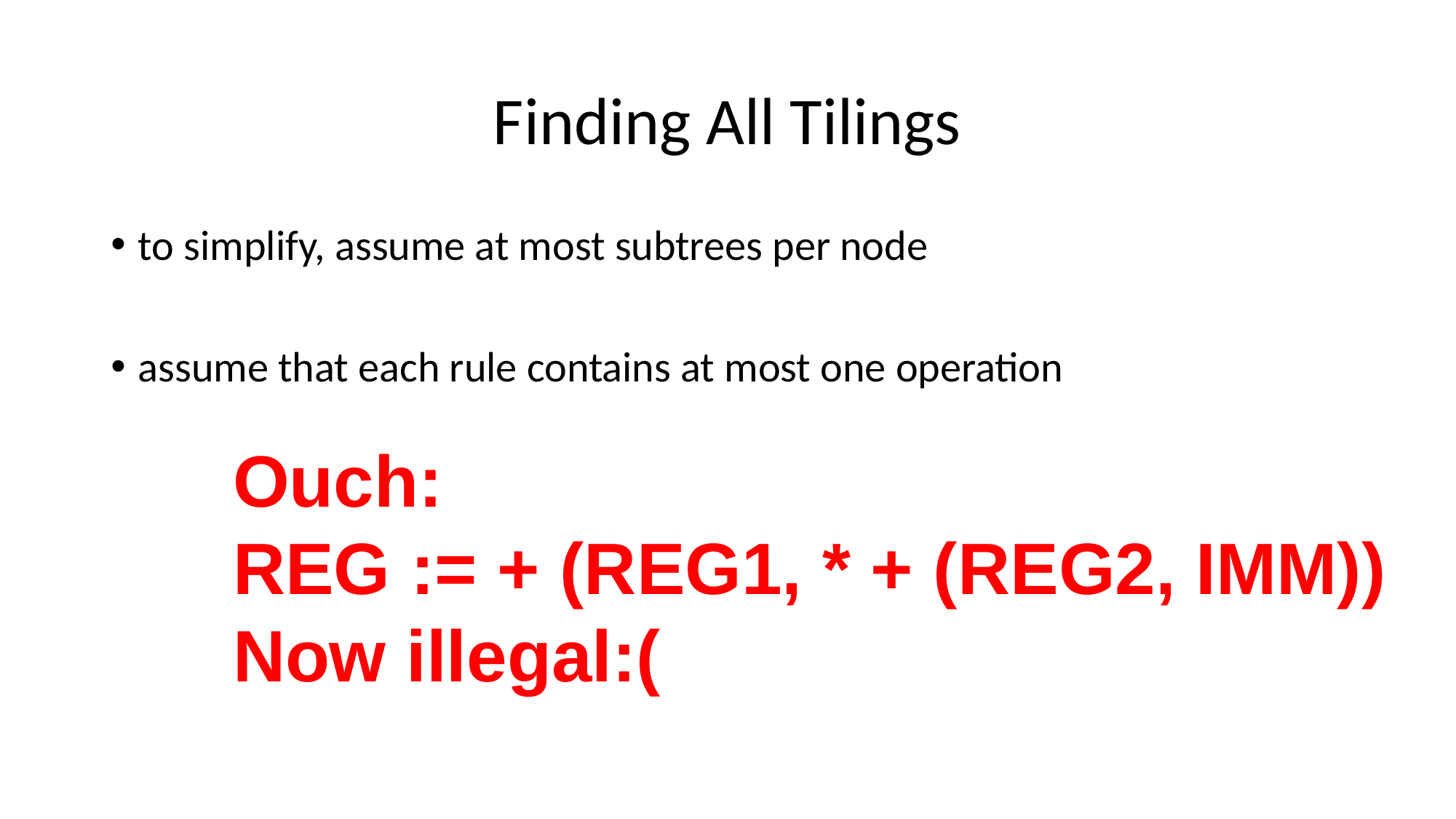

# Finding All Tilings
to simplify, assume at most subtrees per node

assume that each rule contains at most one operation

Ouch:
REG := + (REG1, * + (REG2, IMM))
Now illegal:(